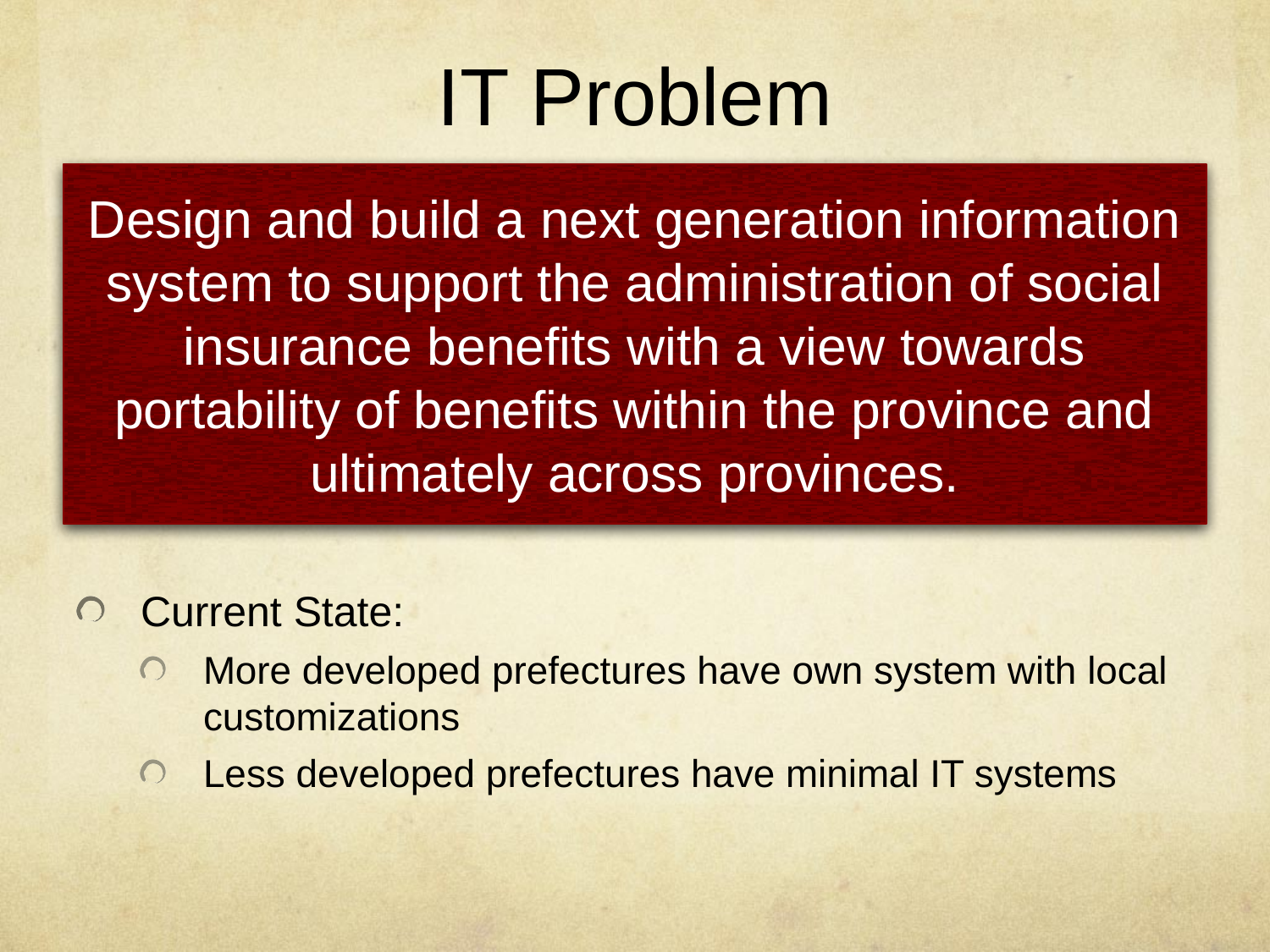

# IT Problem
Design and build a next generation information system to support the administration of social insurance benefits with a view towards portability of benefits within the province and ultimately across provinces.
Current State:
More developed prefectures have own system with local customizations
Less developed prefectures have minimal IT systems